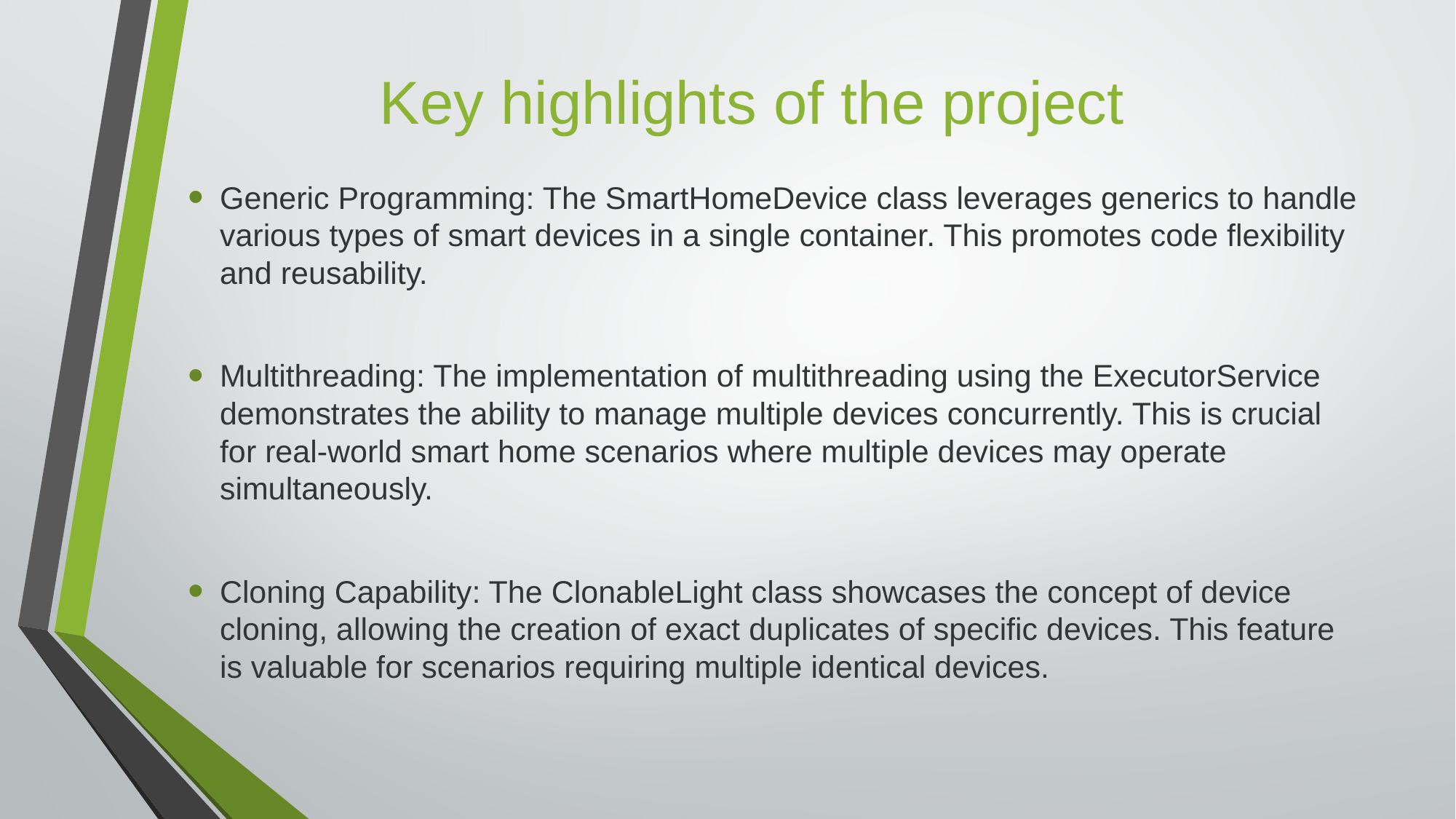

# Key highlights of the project
Generic Programming: The SmartHomeDevice class leverages generics to handle various types of smart devices in a single container. This promotes code flexibility and reusability.

Multithreading: The implementation of multithreading using the ExecutorService demonstrates the ability to manage multiple devices concurrently. This is crucial for real-world smart home scenarios where multiple devices may operate simultaneously.

Cloning Capability: The ClonableLight class showcases the concept of device cloning, allowing the creation of exact duplicates of specific devices. This feature is valuable for scenarios requiring multiple identical devices.